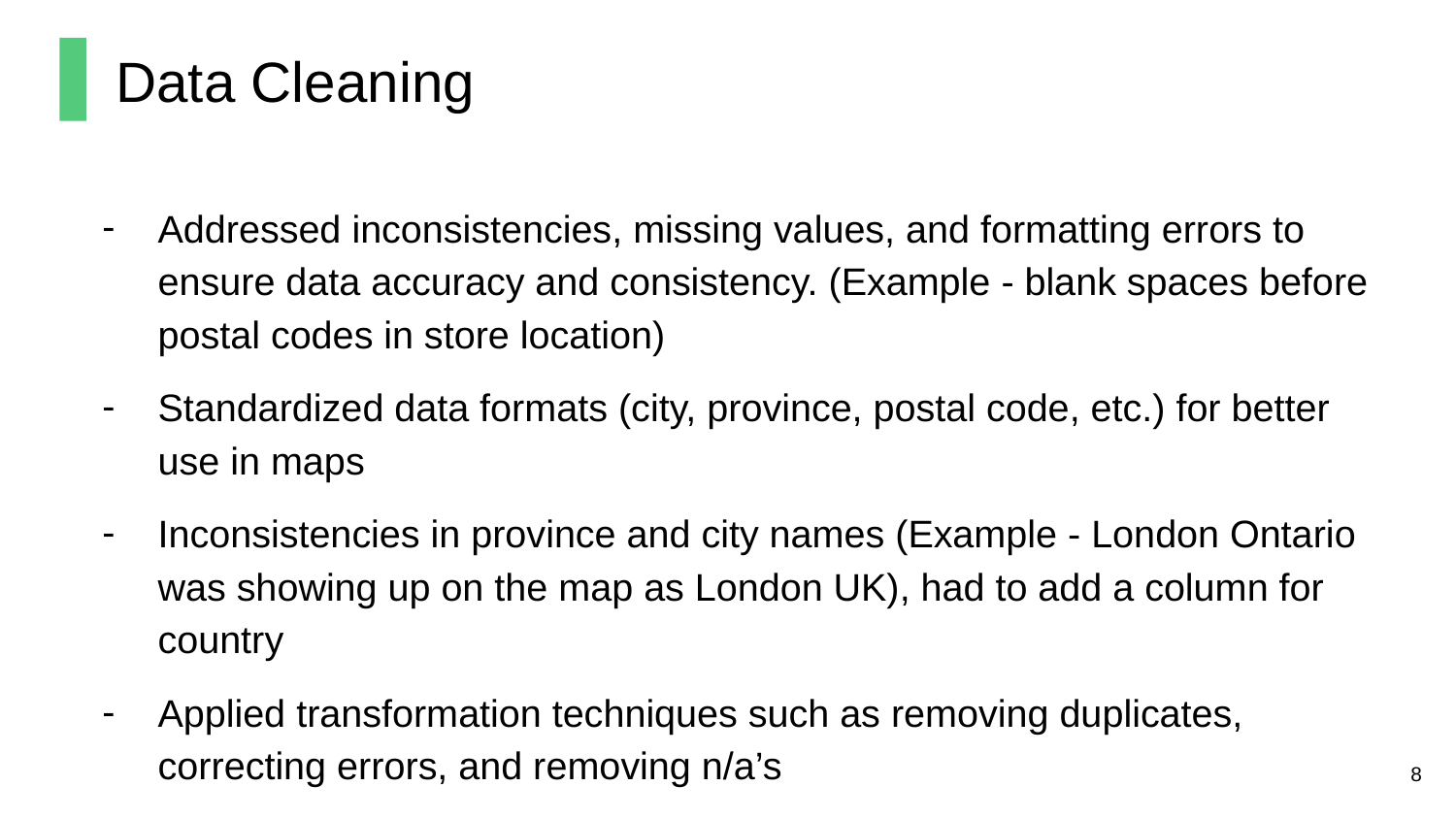

Data Cleaning
Addressed inconsistencies, missing values, and formatting errors to ensure data accuracy and consistency. (Example - blank spaces before postal codes in store location)
Standardized data formats (city, province, postal code, etc.) for better use in maps
Inconsistencies in province and city names (Example - London Ontario was showing up on the map as London UK), had to add a column for country
Applied transformation techniques such as removing duplicates, correcting errors, and removing n/a’s
8